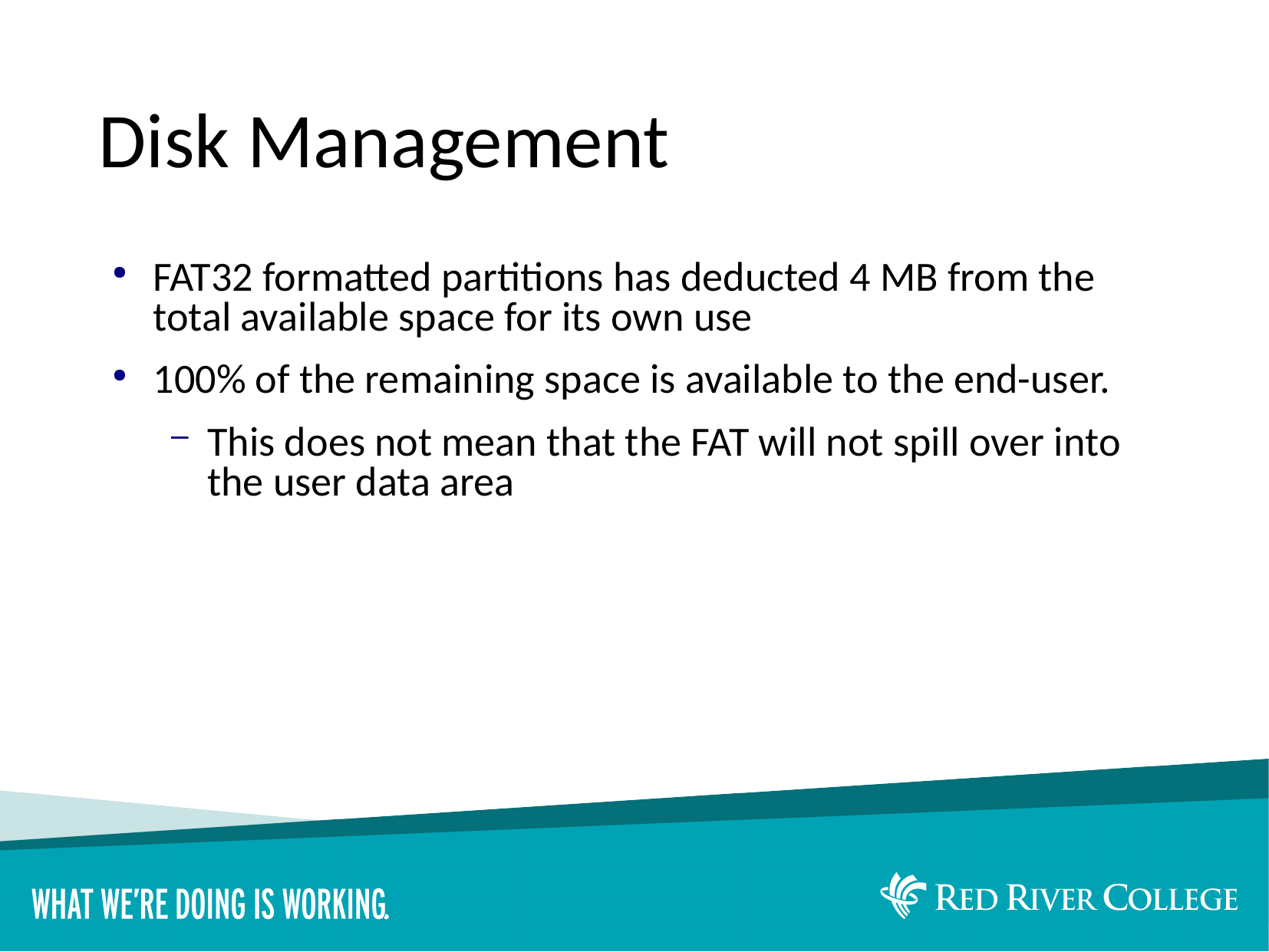

# Disk Management
FAT32 formatted partitions has deducted 4 MB from the total available space for its own use
100% of the remaining space is available to the end-user.
This does not mean that the FAT will not spill over into the user data area